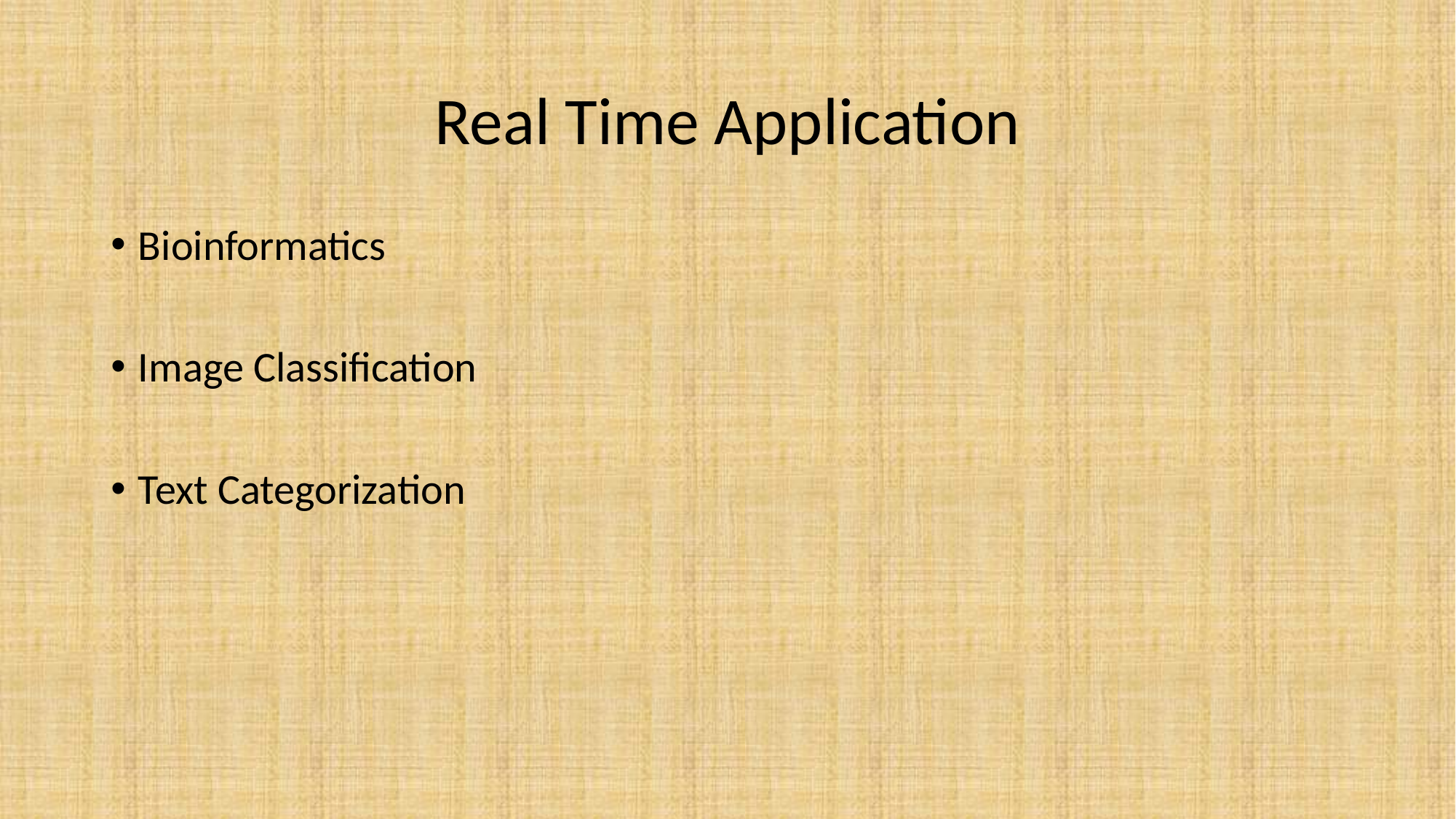

# Real Time Application
Bioinformatics

Image Classification

Text Categorization